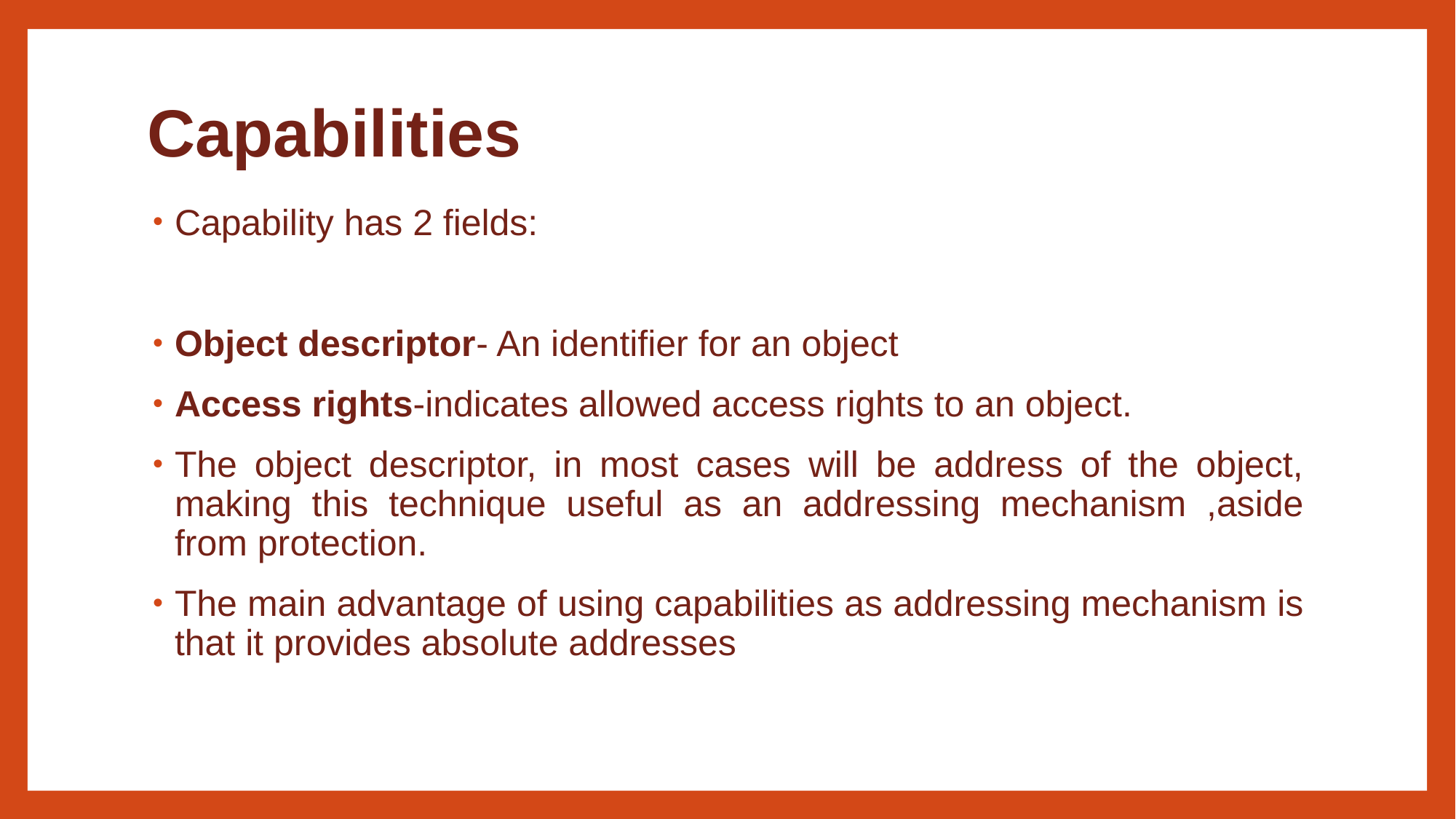

# Capabilities
Capability has 2 fields:

Object descriptor- An identifier for an object
Access rights-indicates allowed access rights to an object.
The object descriptor, in most cases will be address of the object, making this technique useful as an addressing mechanism ,aside from protection.
The main advantage of using capabilities as addressing mechanism is that it provides absolute addresses